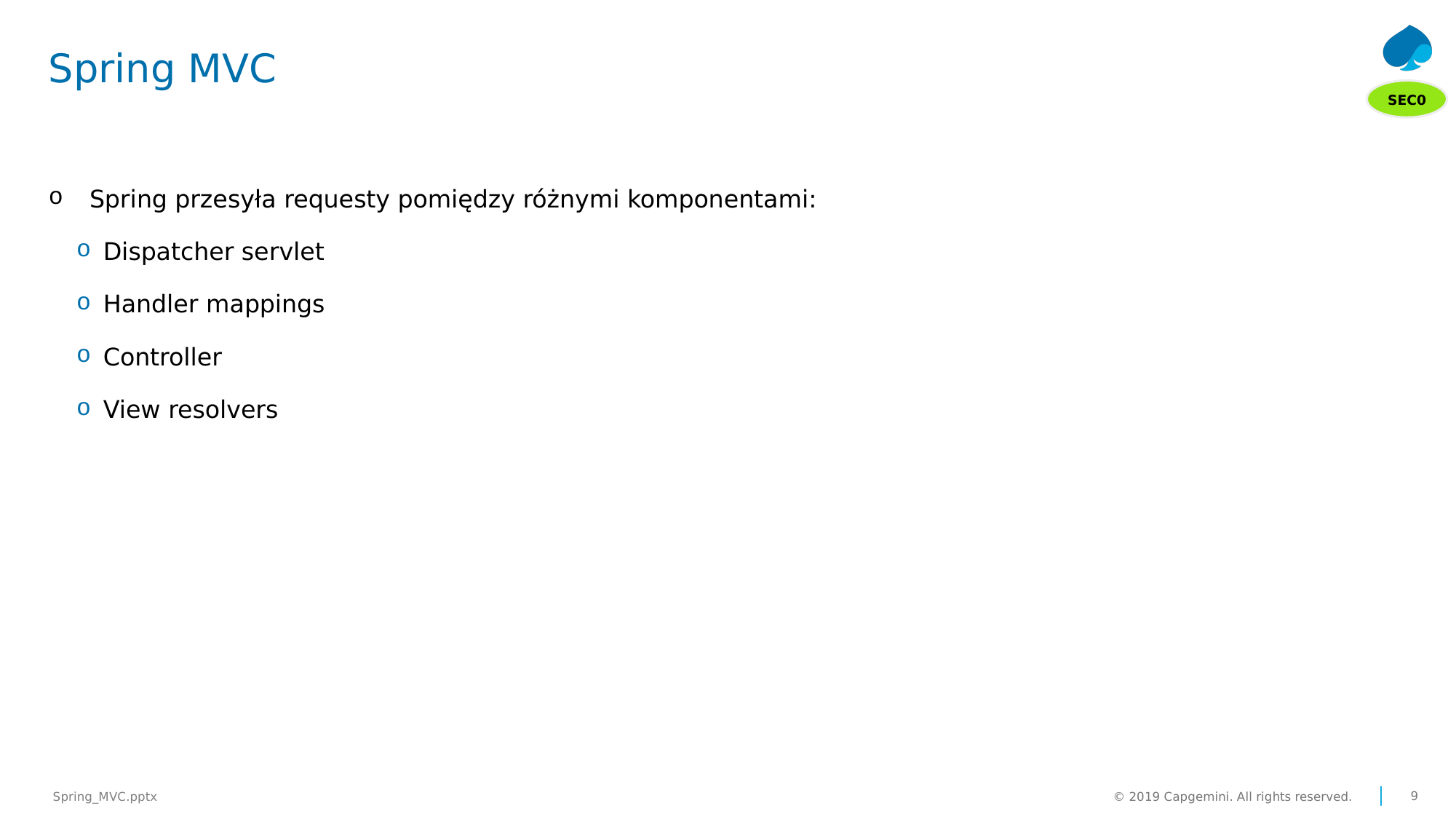

# Spring MVC
SEC0
Spring przesyła requesty pomiędzy różnymi komponentami:
Dispatcher servlet
Handler mappings
Controller
View resolvers
© 2019 Capgemini. All rights reserved.
9